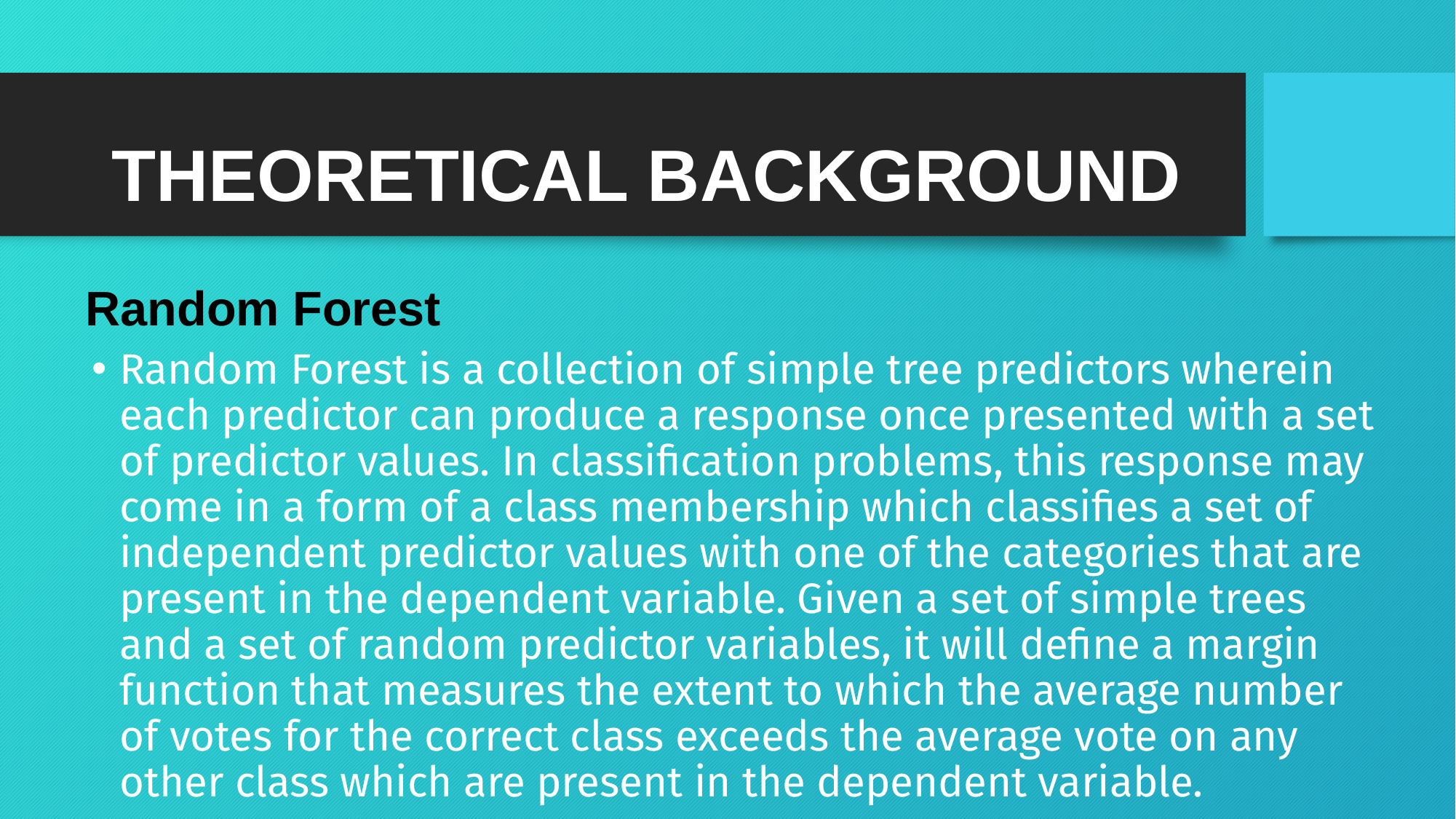

# THEORETICAL BACKGROUND
Random Forest
Random Forest is a collection of simple tree predictors wherein each predictor can produce a response once presented with a set of predictor values. In classification problems, this response may come in a form of a class membership which classifies a set of independent predictor values with one of the categories that are present in the dependent variable. Given a set of simple trees and a set of random predictor variables, it will define a margin function that measures the extent to which the average number of votes for the correct class exceeds the average vote on any other class which are present in the dependent variable.